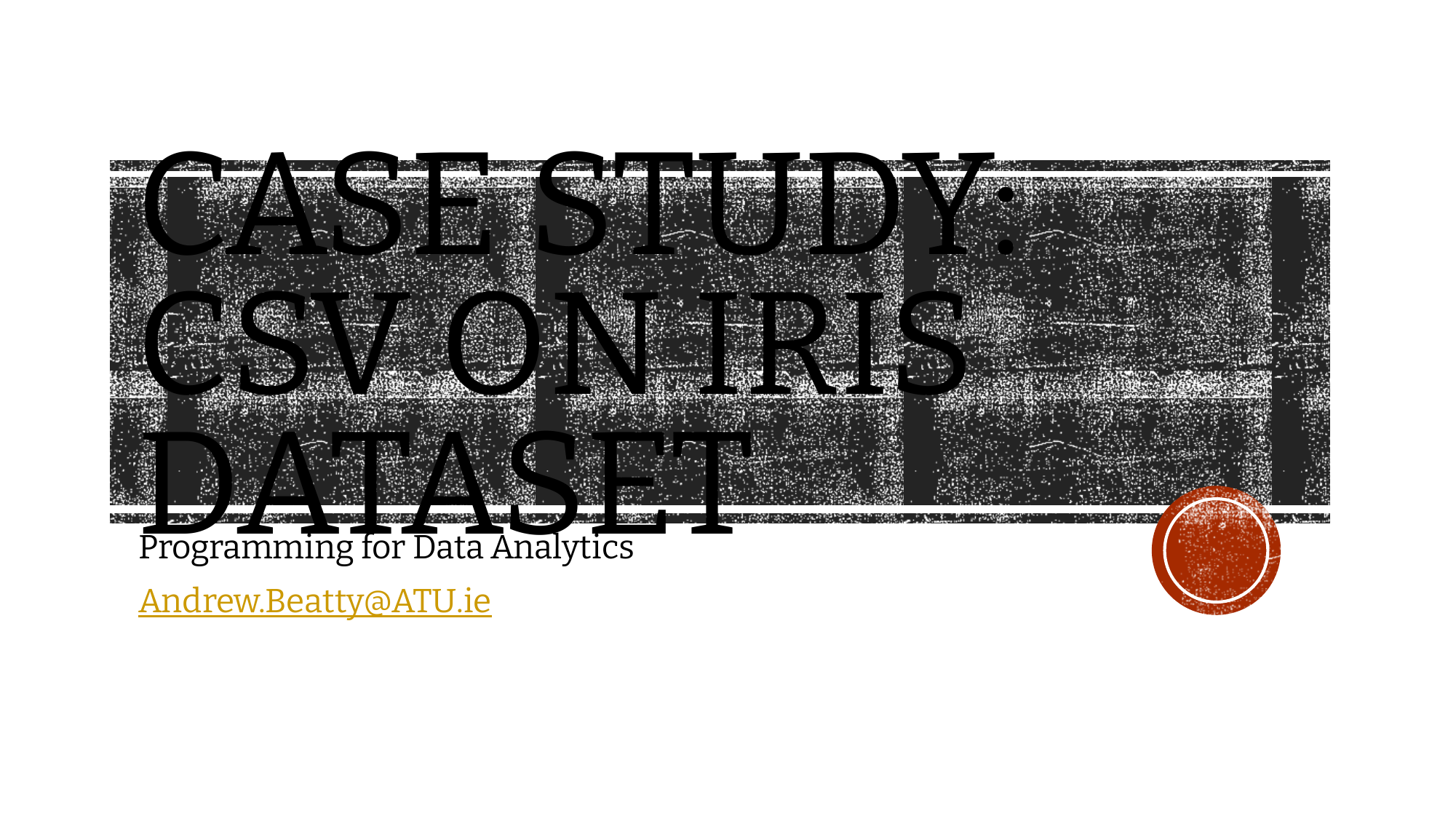

# Case study: CSV on Iris dataset
Programming for Data Analytics
Andrew.Beatty@ATU.ie